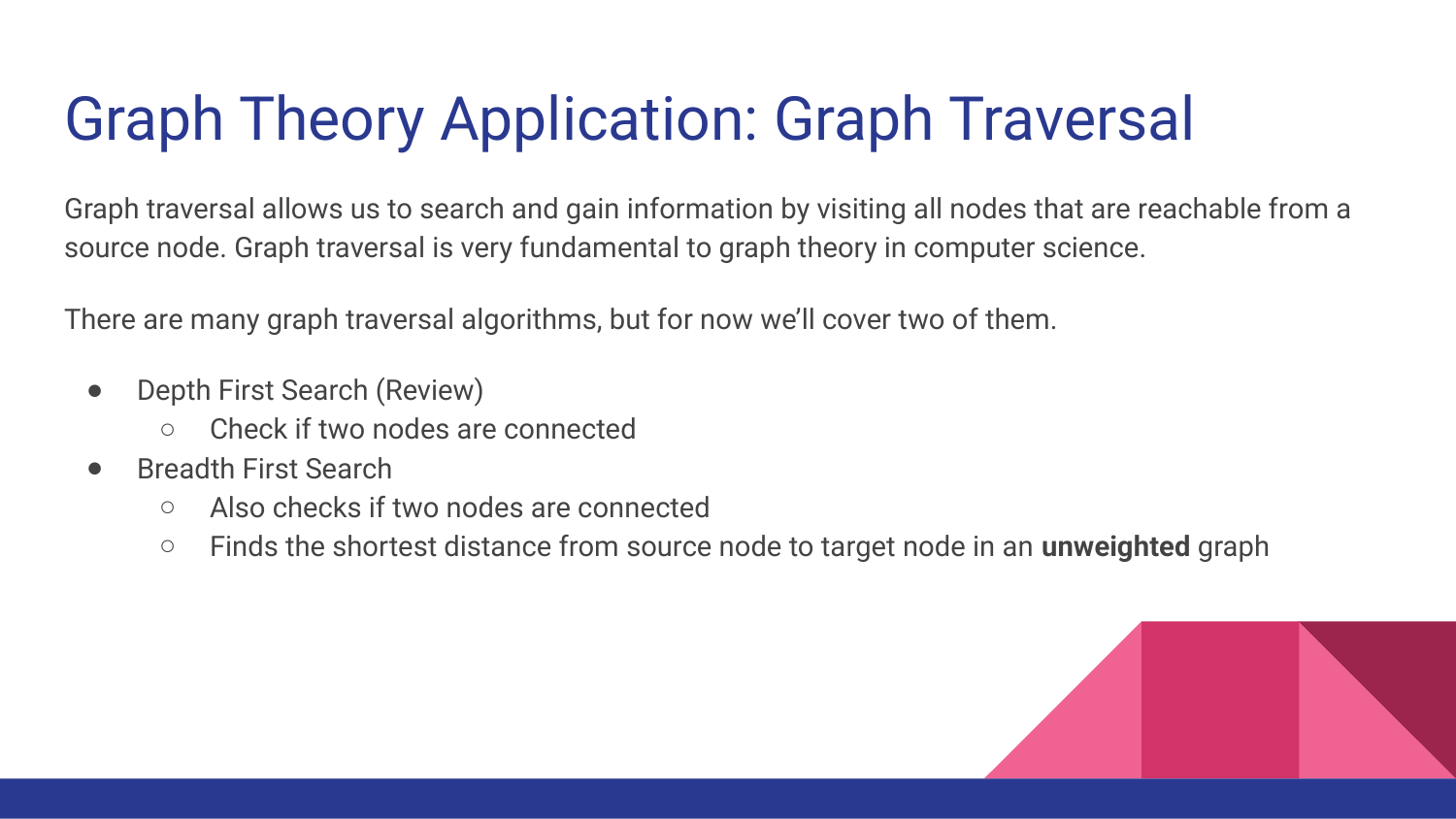

# Graph Theory Application: Graph Traversal

Graph traversal allows us to search and gain information by visiting all nodes that are reachable from a source node. Graph traversal is very fundamental to graph theory in computer science.
There are many graph traversal algorithms, but for now we’ll cover two of them.
Depth First Search (Review)
Check if two nodes are connected
Breadth First Search
Also checks if two nodes are connected
Finds the shortest distance from source node to target node in an unweighted graph